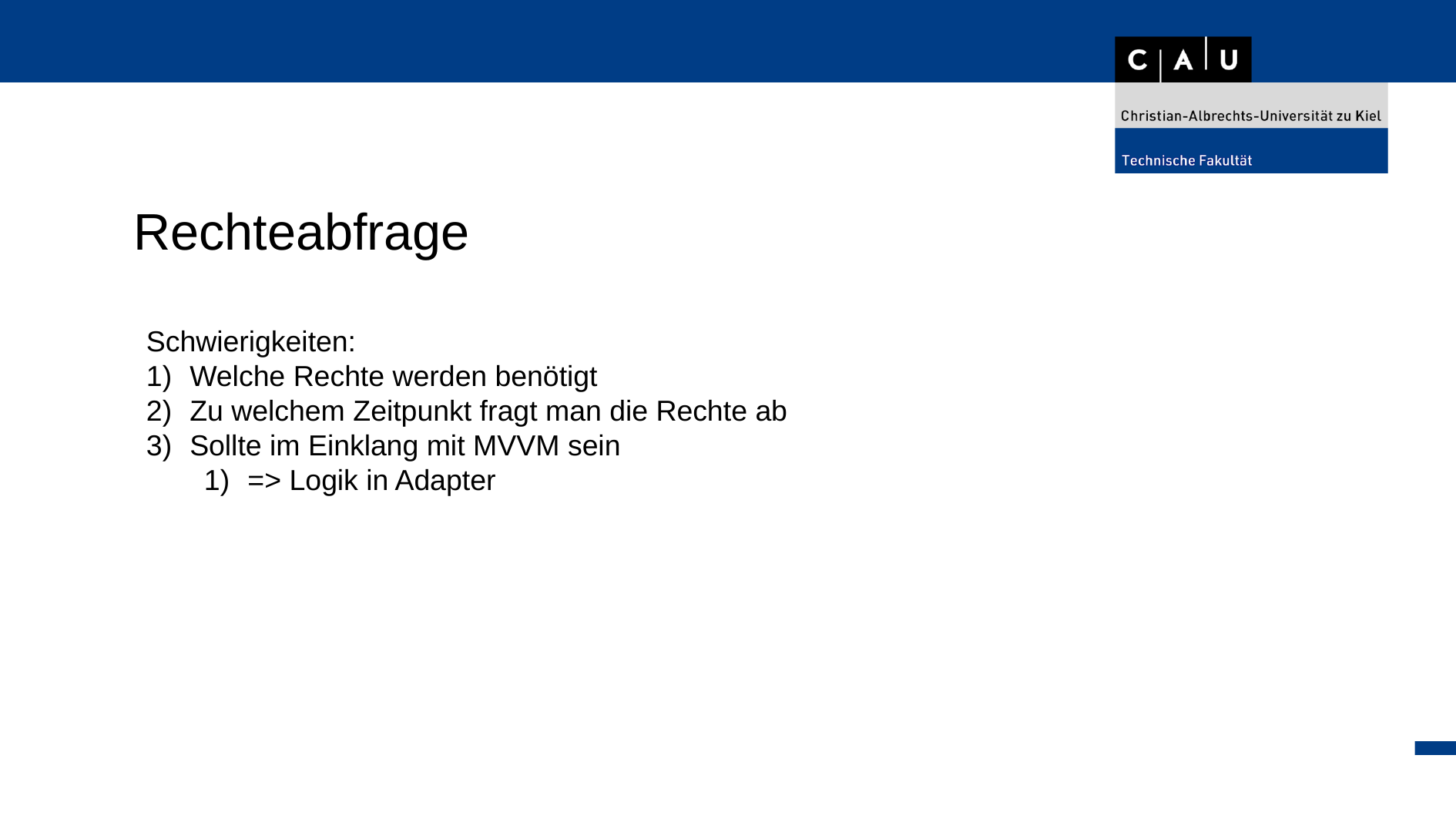

Rechteabfrage
Schwierigkeiten:
Welche Rechte werden benötigt
Zu welchem Zeitpunkt fragt man die Rechte ab
Sollte im Einklang mit MVVM sein
=> Logik in Adapter